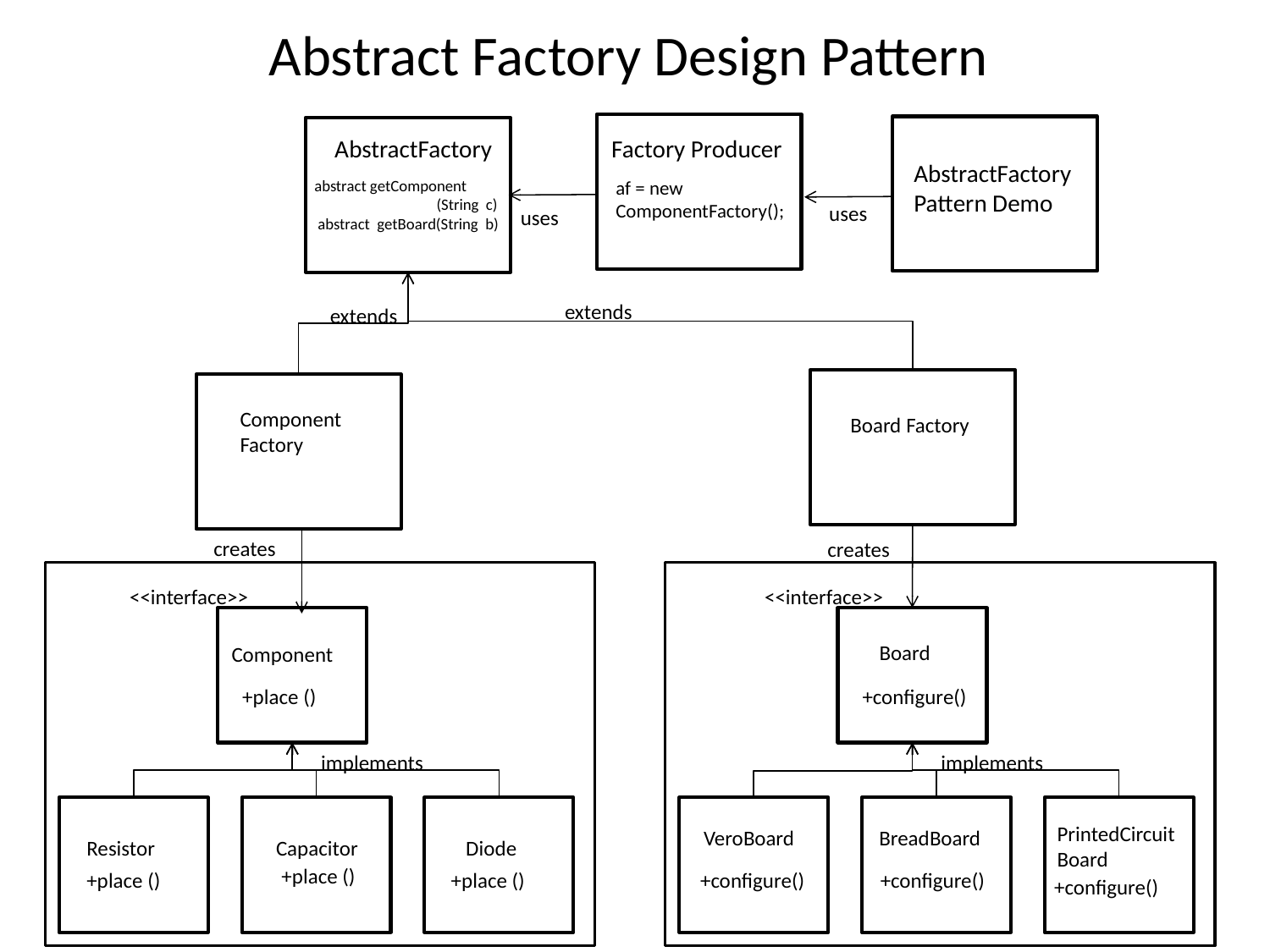

# Abstract Factory Design Pattern

Factory Producer

AbstractFactory  Pattern Demo

AbstractFactory
abstract getComponent
                                  (String  c)
 abstract  getBoard(String  b)

af = new ComponentFactory();

uses
uses
extends
extends

Board Factory

Component Factory
creates
creates

<<interface>>
<<interface>>

Board
Component
+place ()
+configure()
implements
implements

PrintedCircuit Board
VeroBoard
BreadBoard
Resistor
Capacitor
Diode
+place ()
+place ()
+place ()
+configure()
+configure()
+configure()